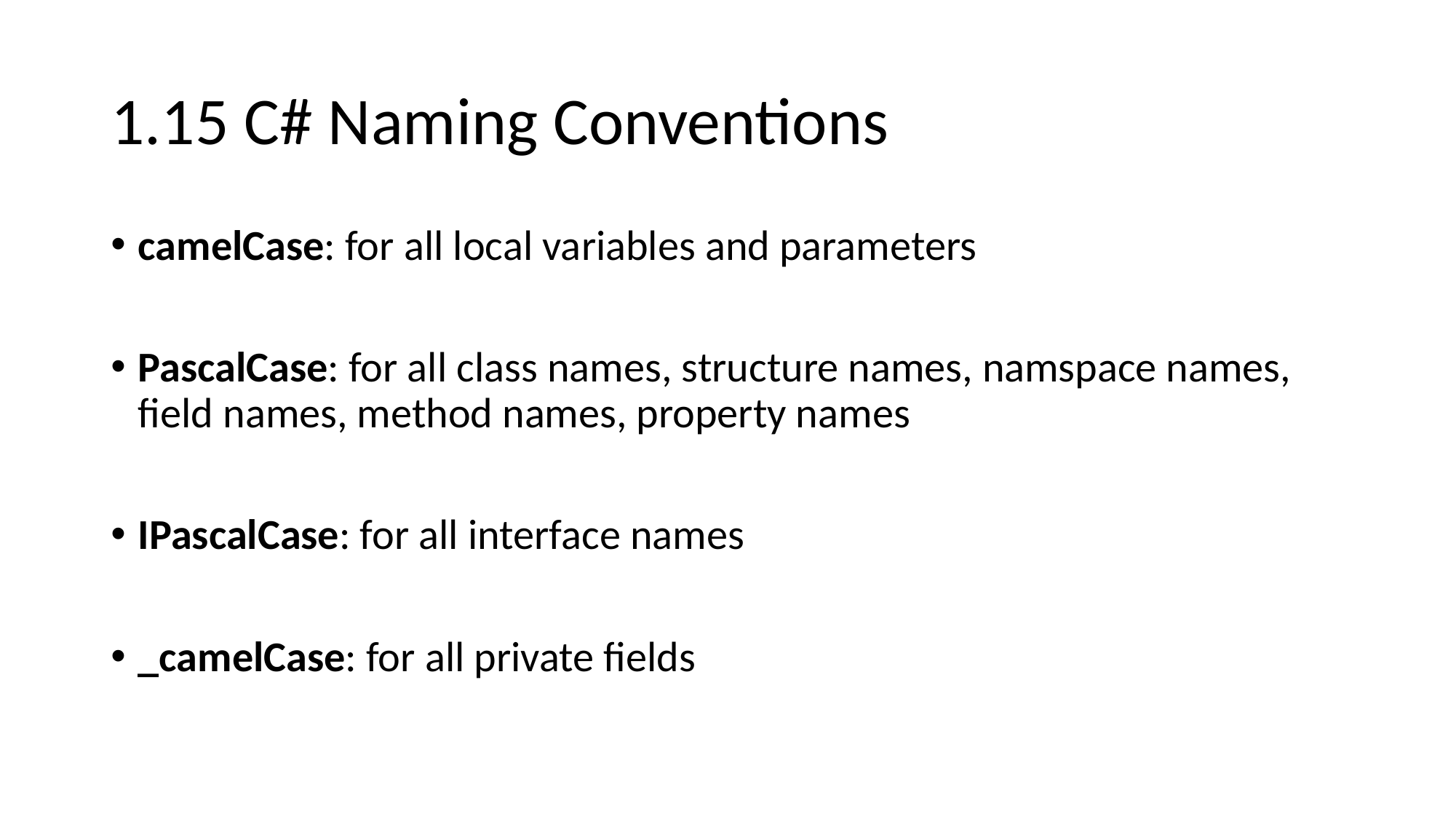

# 1.15 C# Naming Conventions
camelCase: for all local variables and parameters

PascalCase: for all class names, structure names, namspace names, field names, method names, property names

IPascalCase: for all interface names

_camelCase: for all private fields